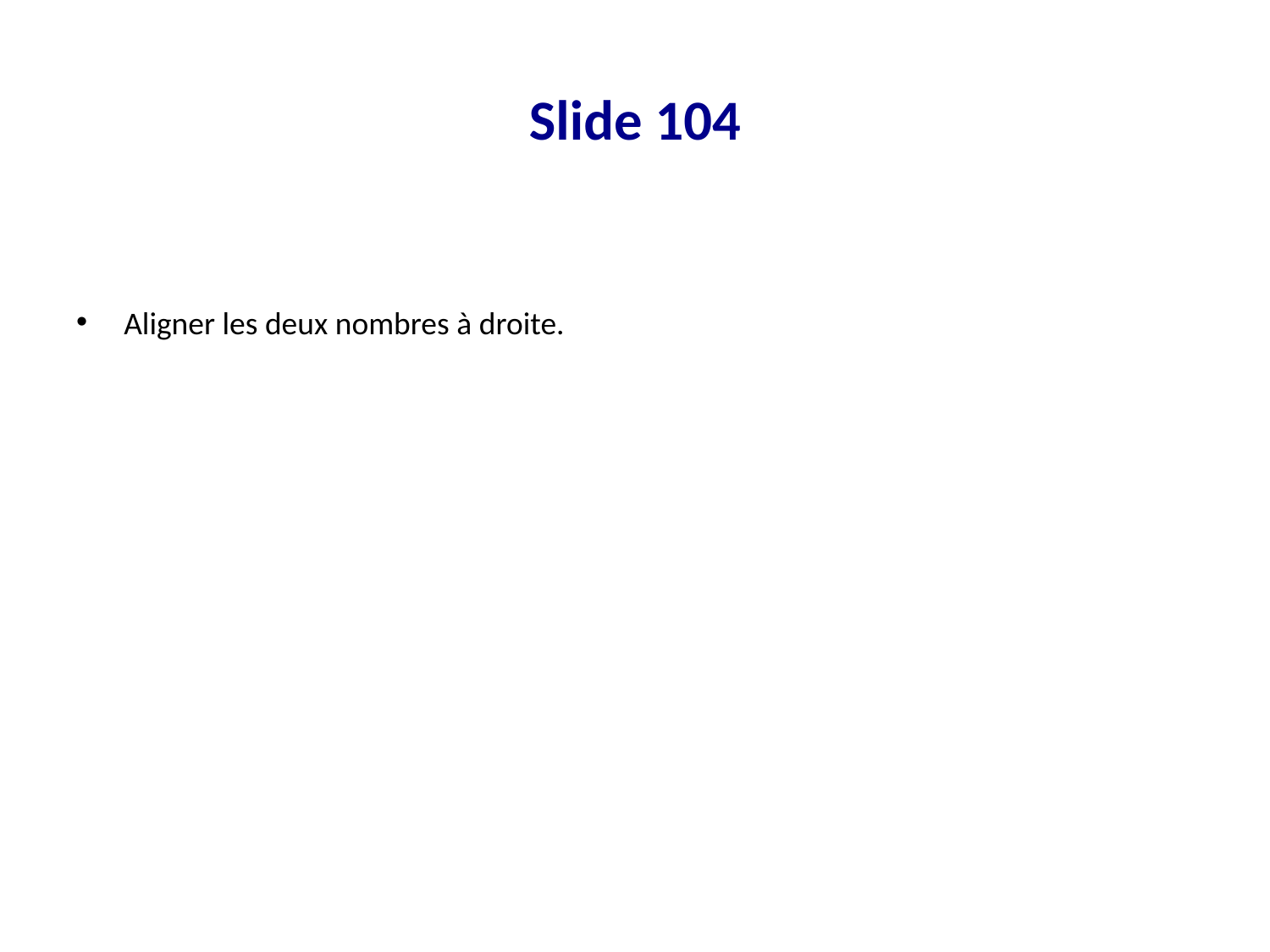

# Slide 104

Aligner les deux nombres à droite.